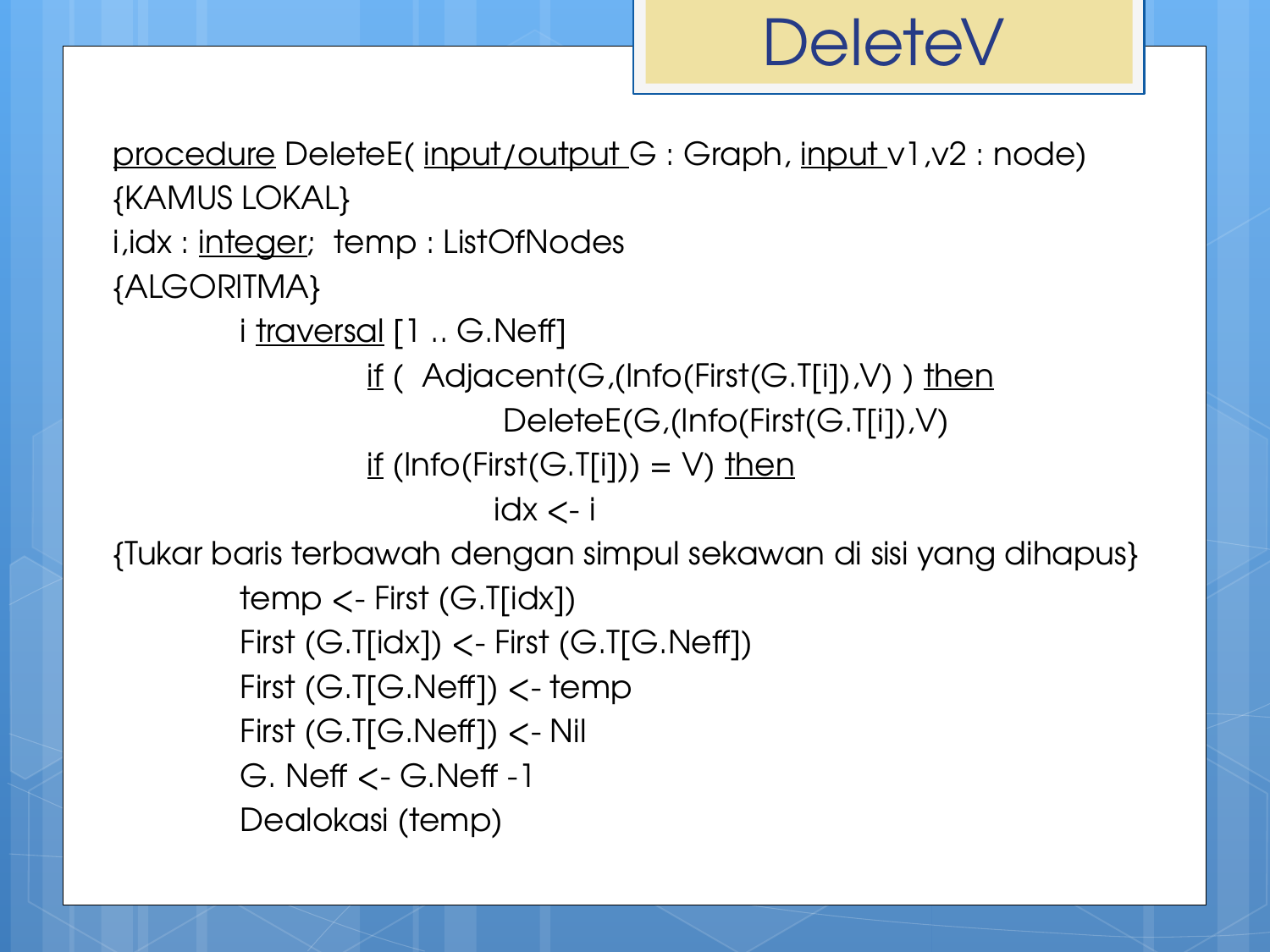

# DeleteV
procedure DeleteE( input/output G : Graph, input v1,v2 : node)
{KAMUS LOKAL}
i,idx : integer;  temp : ListOfNodes
{ALGORITMA}
	i traversal [1 .. G.Neff]
		if (  Adjacent(G,(Info(First(G.T[i]),V) ) then
			 DeleteE(G,(Info(First(G.T[i]),V)
		if (Info(First(G.T[i])) = V) then
			idx <- i
{Tukar baris terbawah dengan simpul sekawan di sisi yang dihapus}
	temp <- First (G.T[idx])
	First (G.T[idx]) <- First (G.T[G.Neff])
	First (G.T[G.Neff]) <- temp
	First (G.T[G.Neff]) <- Nil
	G. Neff <- G.Neff -1
	Dealokasi (temp)